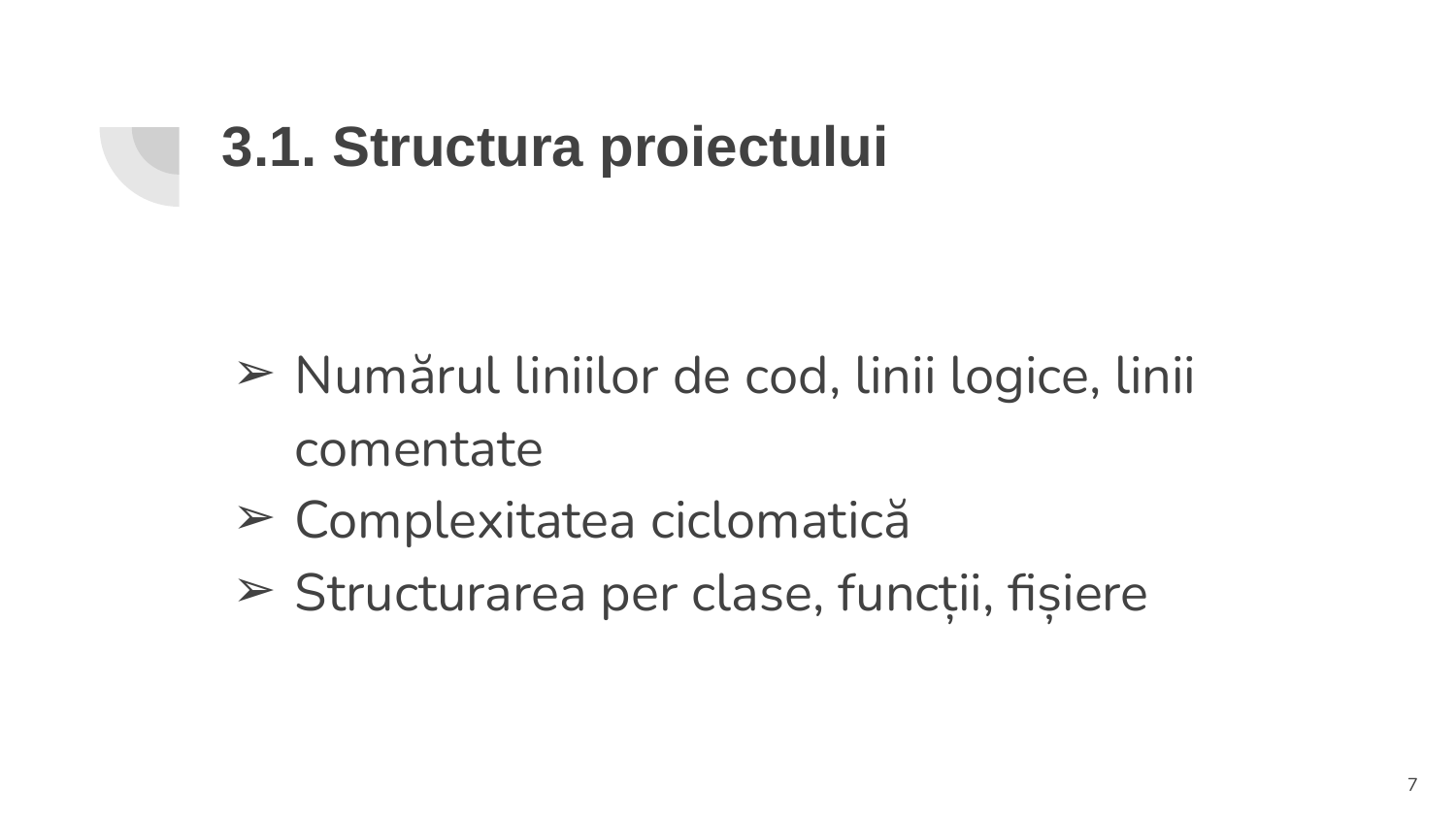

# 3.1. Structura proiectului
Numărul liniilor de cod, linii logice, linii comentate
Complexitatea ciclomatică
Structurarea per clase, funcții, fișiere

7